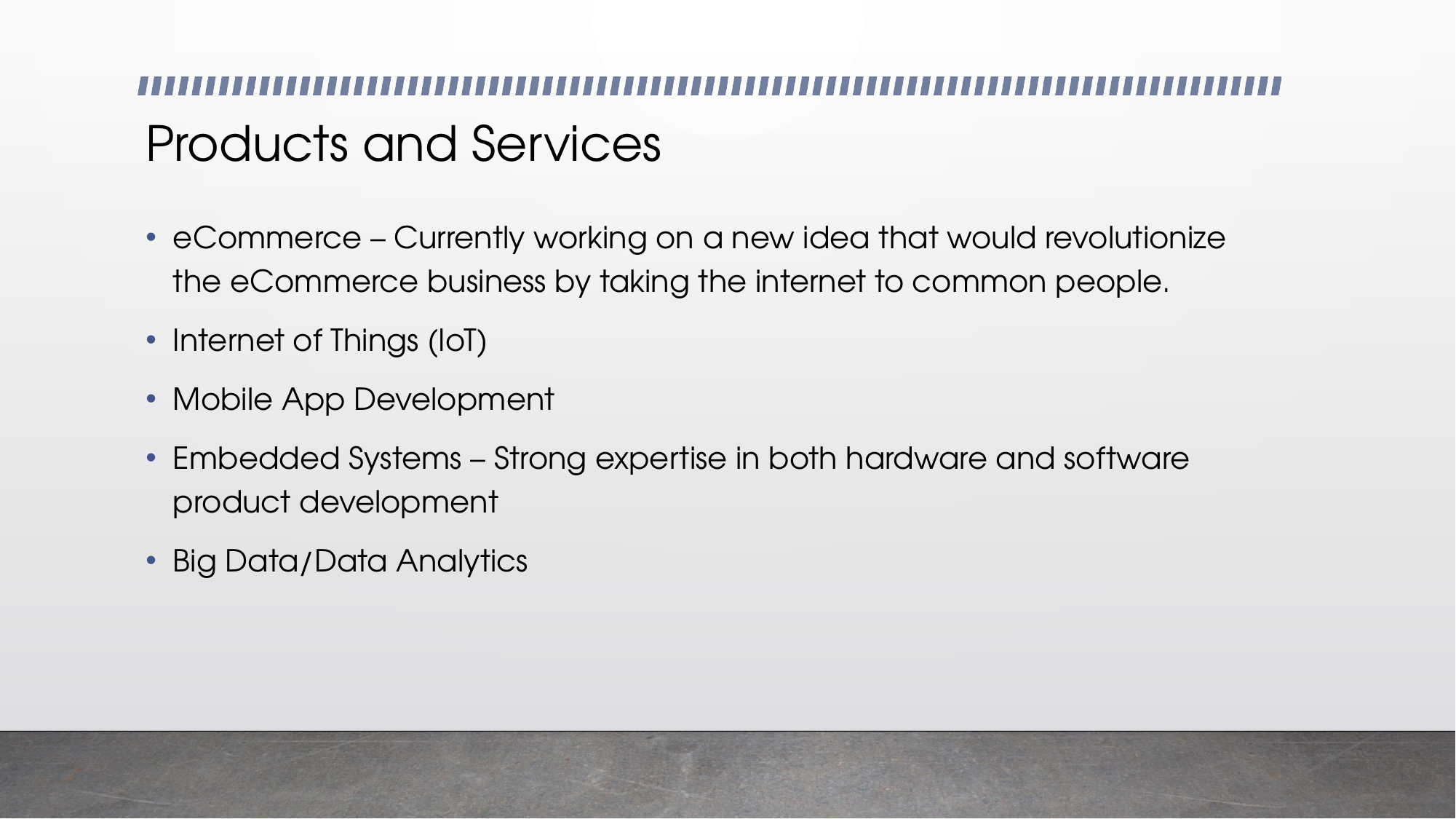

# Products and Services
eCommerce – Currently working on a new idea that would revolutionize the eCommerce business by taking the internet to common people.
Internet of Things (IoT)
Mobile App Development
Embedded Systems – Strong expertise in both hardware and software product development
Big Data/Data Analytics